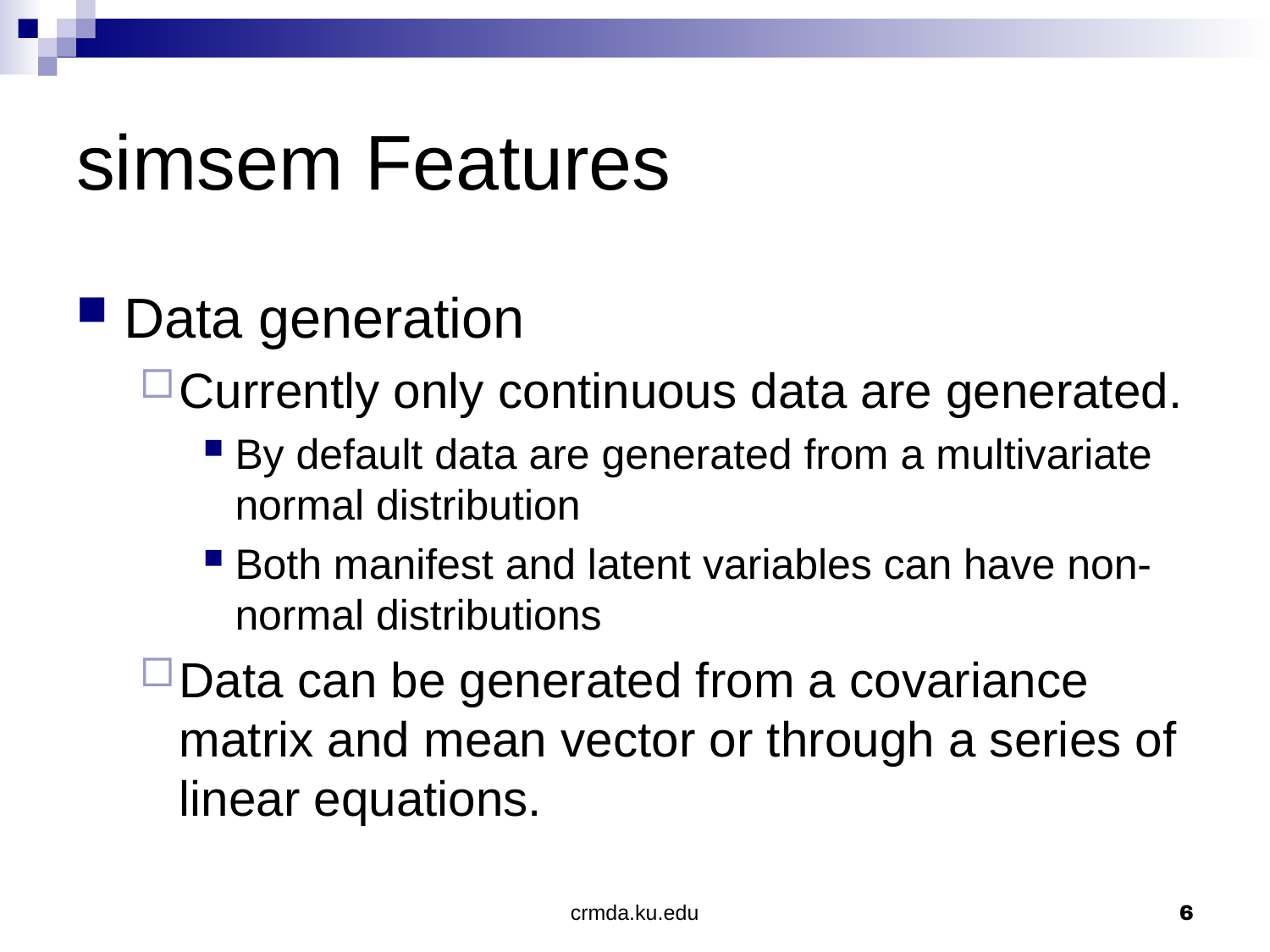

# simsem Features
Data generation
Currently only continuous data are generated.
By default data are generated from a multivariate normal distribution
Both manifest and latent variables can have non-normal distributions
Data can be generated from a covariance matrix and mean vector or through a series of linear equations.
crmda.ku.edu
6